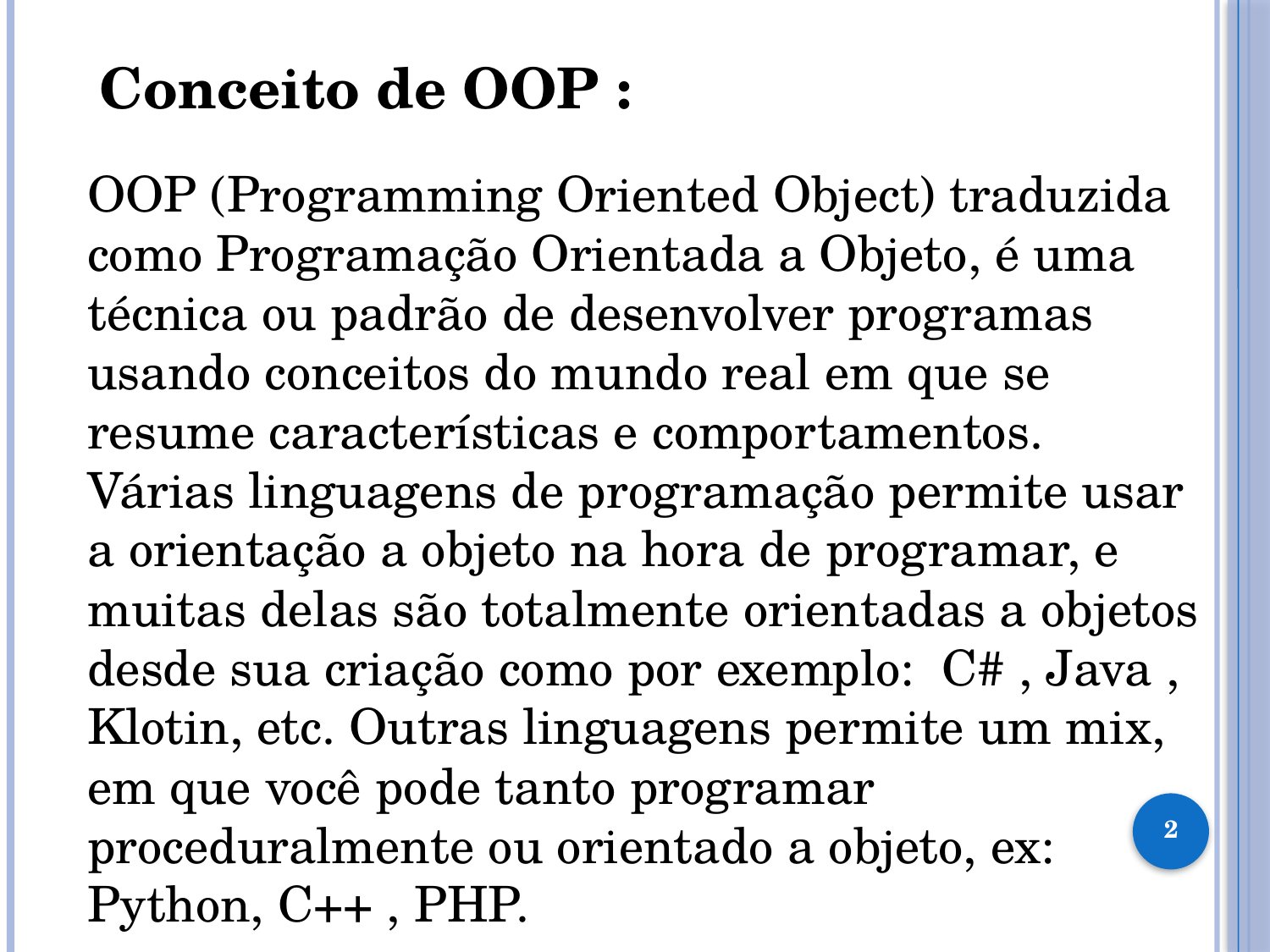

Conceito de OOP :
OOP (Programming Oriented Object) traduzida como Programação Orientada a Objeto, é uma técnica ou padrão de desenvolver programas usando conceitos do mundo real em que se resume características e comportamentos. Várias linguagens de programação permite usar a orientação a objeto na hora de programar, e muitas delas são totalmente orientadas a objetos desde sua criação como por exemplo:  C# , Java , Klotin, etc. Outras linguagens permite um mix, em que você pode tanto programar proceduralmente ou orientado a objeto, ex: Python, C++ , PHP.
2